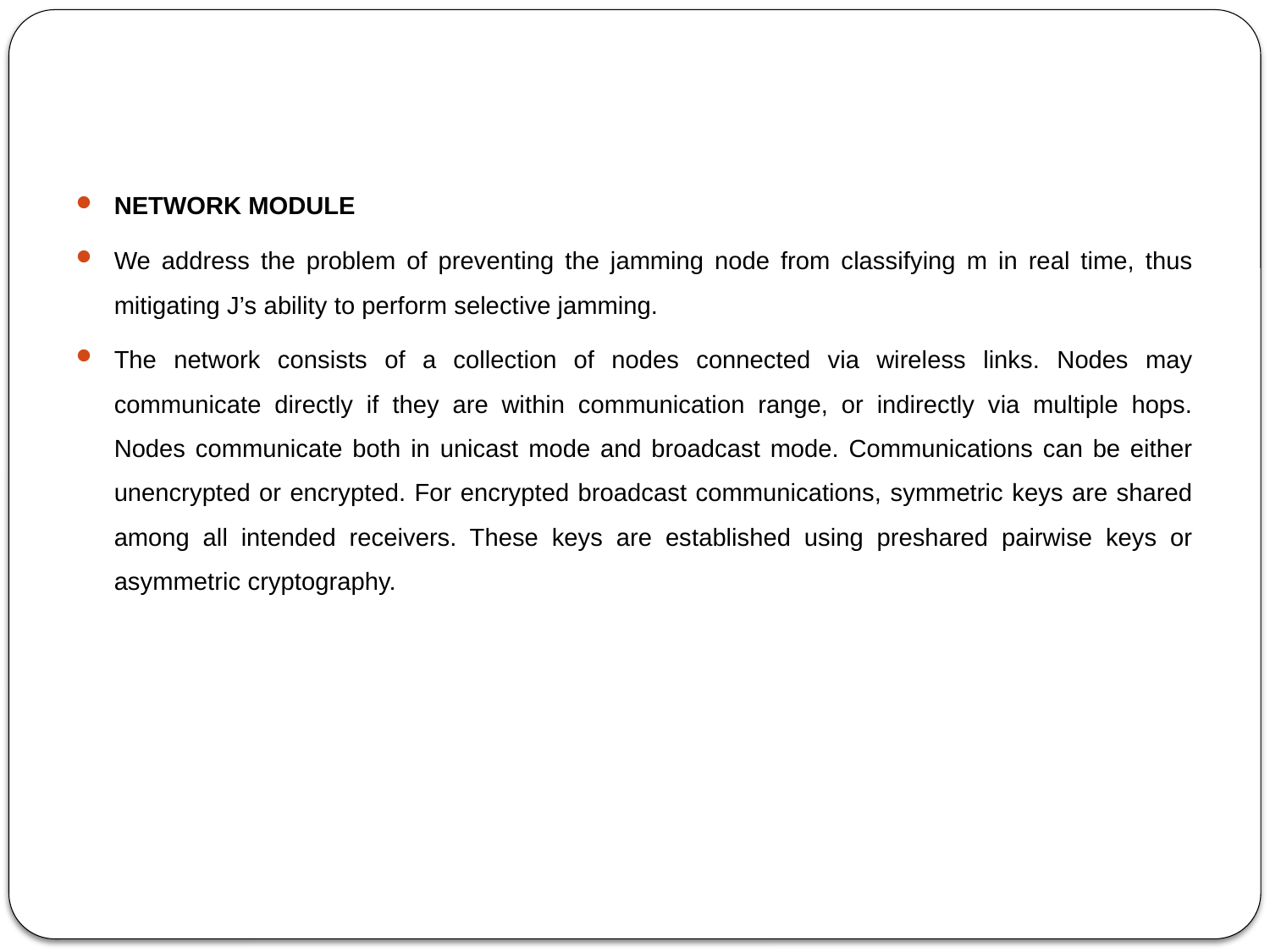

NETWORK MODULE
We address the problem of preventing the jamming node from classifying m in real time, thus mitigating J’s ability to perform selective jamming.
The network consists of a collection of nodes connected via wireless links. Nodes may communicate directly if they are within communication range, or indirectly via multiple hops. Nodes communicate both in unicast mode and broadcast mode. Communications can be either unencrypted or encrypted. For encrypted broadcast communications, symmetric keys are shared among all intended receivers. These keys are established using preshared pairwise keys or asymmetric cryptography.